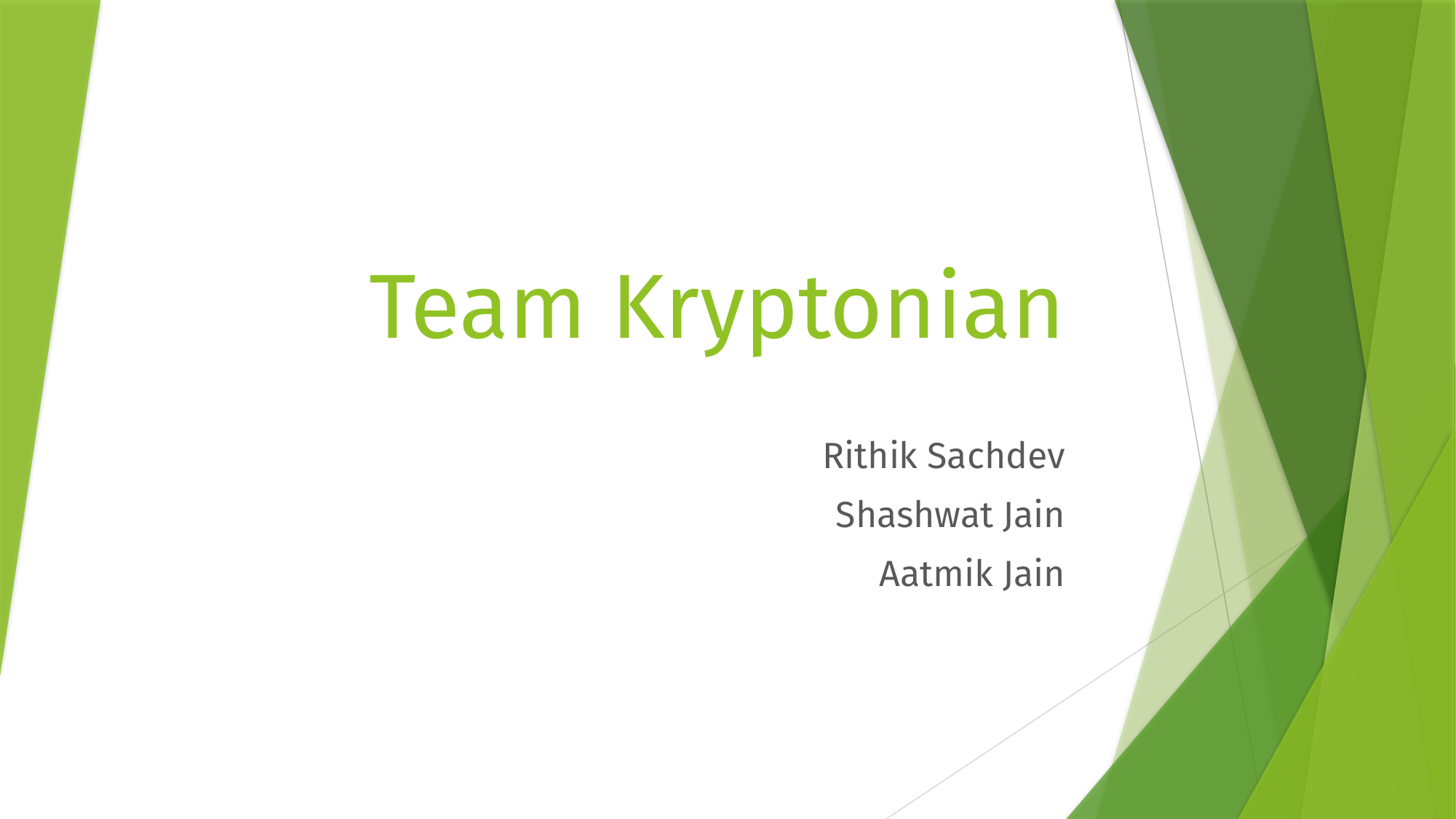

# Team Kryptonian
Rithik Sachdev
Shashwat Jain
Aatmik Jain